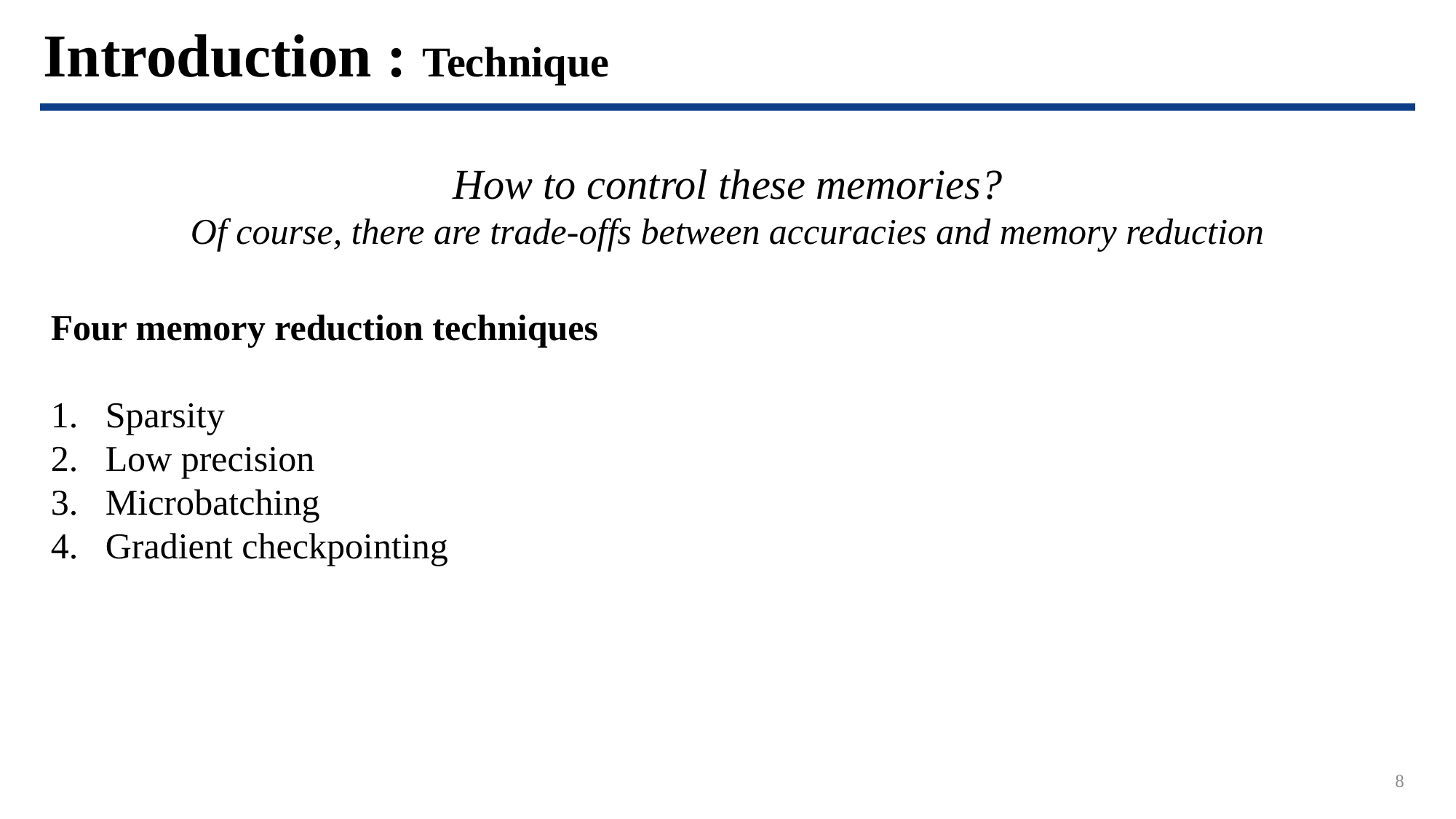

Introduction : Technique
How to control these memories?
Of course, there are trade-offs between accuracies and memory reduction
Four memory reduction techniques

Sparsity
Low precision
Microbatching
Gradient checkpointing
8